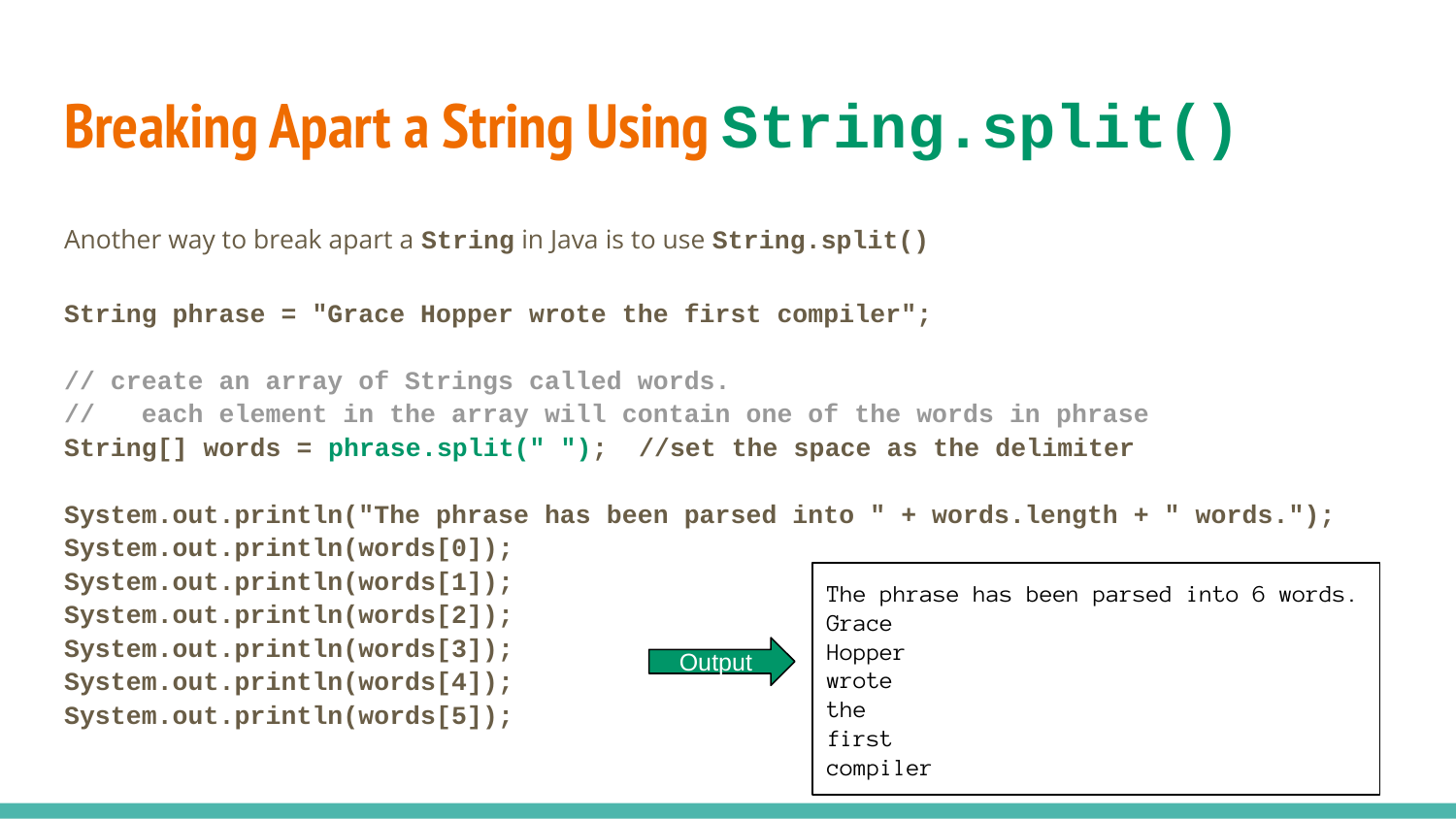

# Breaking Apart a String Using String.split()
Another way to break apart a String in Java is to use String.split()

String phrase = "Grace Hopper wrote the first compiler";

// create an array of Strings called words.
//   each element in the array will contain one of the words in phrase
String[] words = phrase.split(" ");  //set the space as the delimiter

System.out.println("The phrase has been parsed into " + words.length + " words.");
System.out.println(words[0]);
System.out.println(words[1]);
System.out.println(words[2]);
System.out.println(words[3]);
System.out.println(words[4]);
System.out.println(words[5]);
The phrase has been parsed into 6 words.
Grace
Hopper
wrote
the
first
compiler
Output